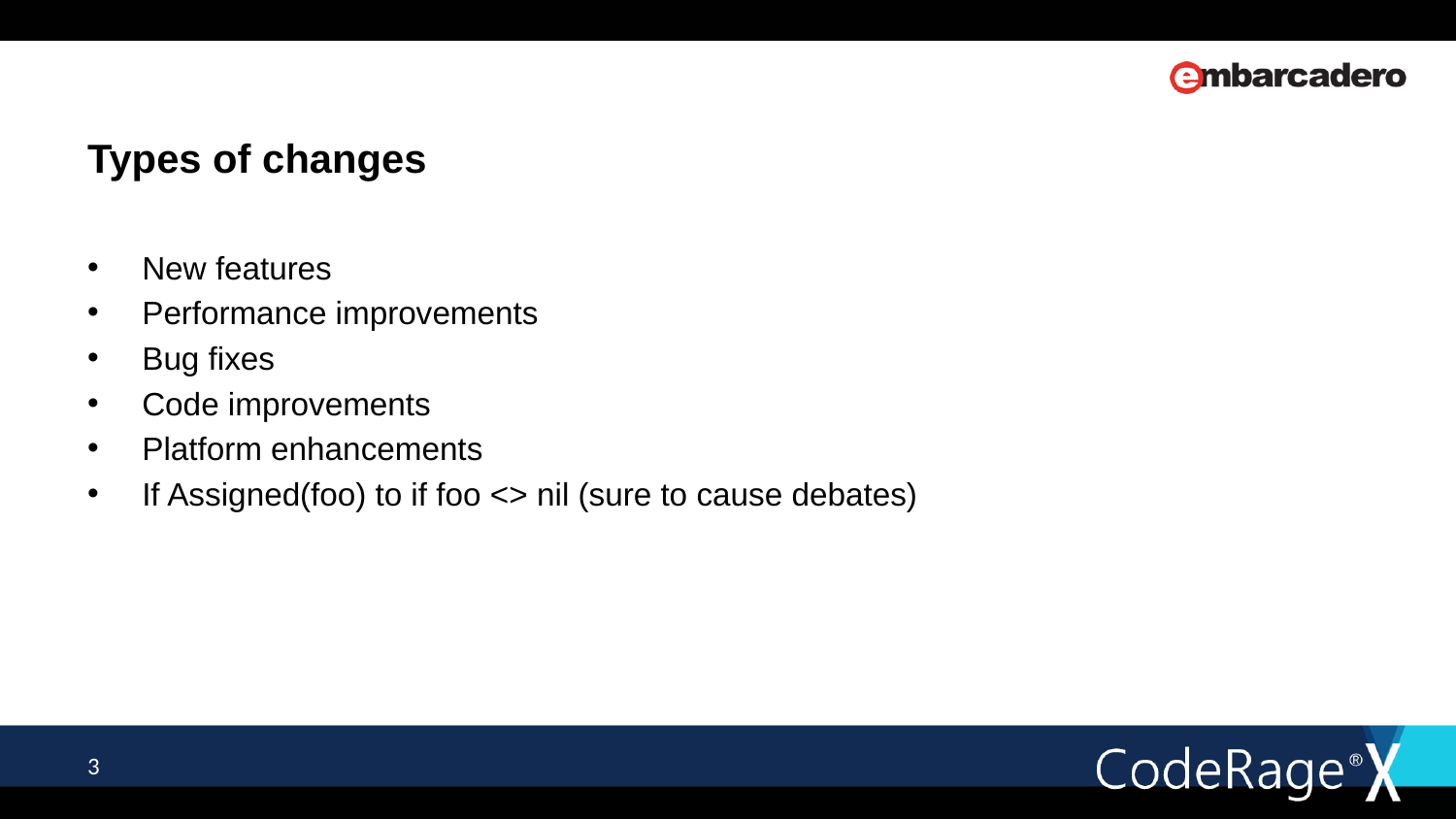

# Types of changes
New features
Performance improvements
Bug fixes
Code improvements
Platform enhancements
If Assigned(foo) to if foo <> nil (sure to cause debates)
3